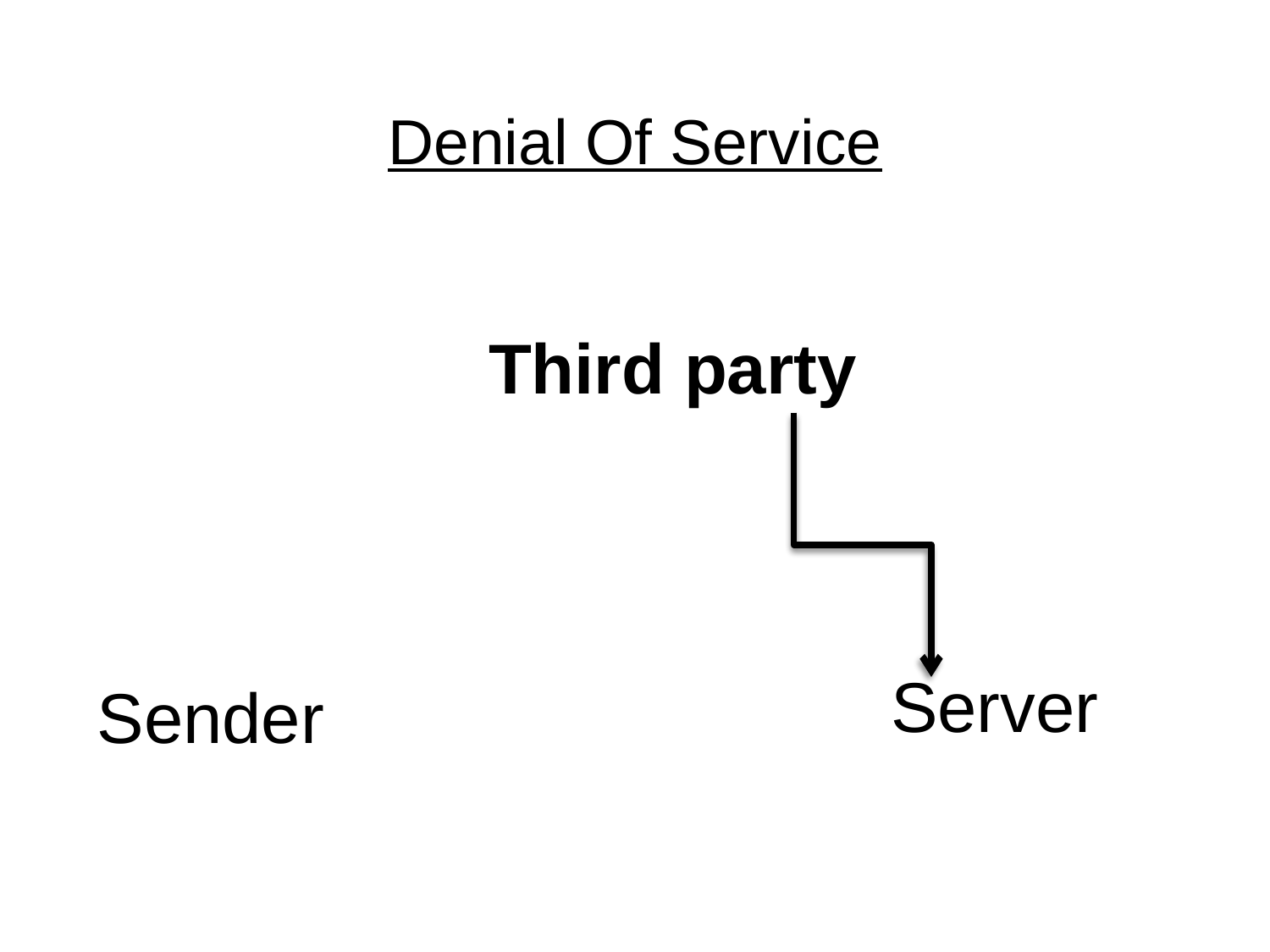

Denial Of Service
Third party
disrupts the service sends by the server
Server
Sender